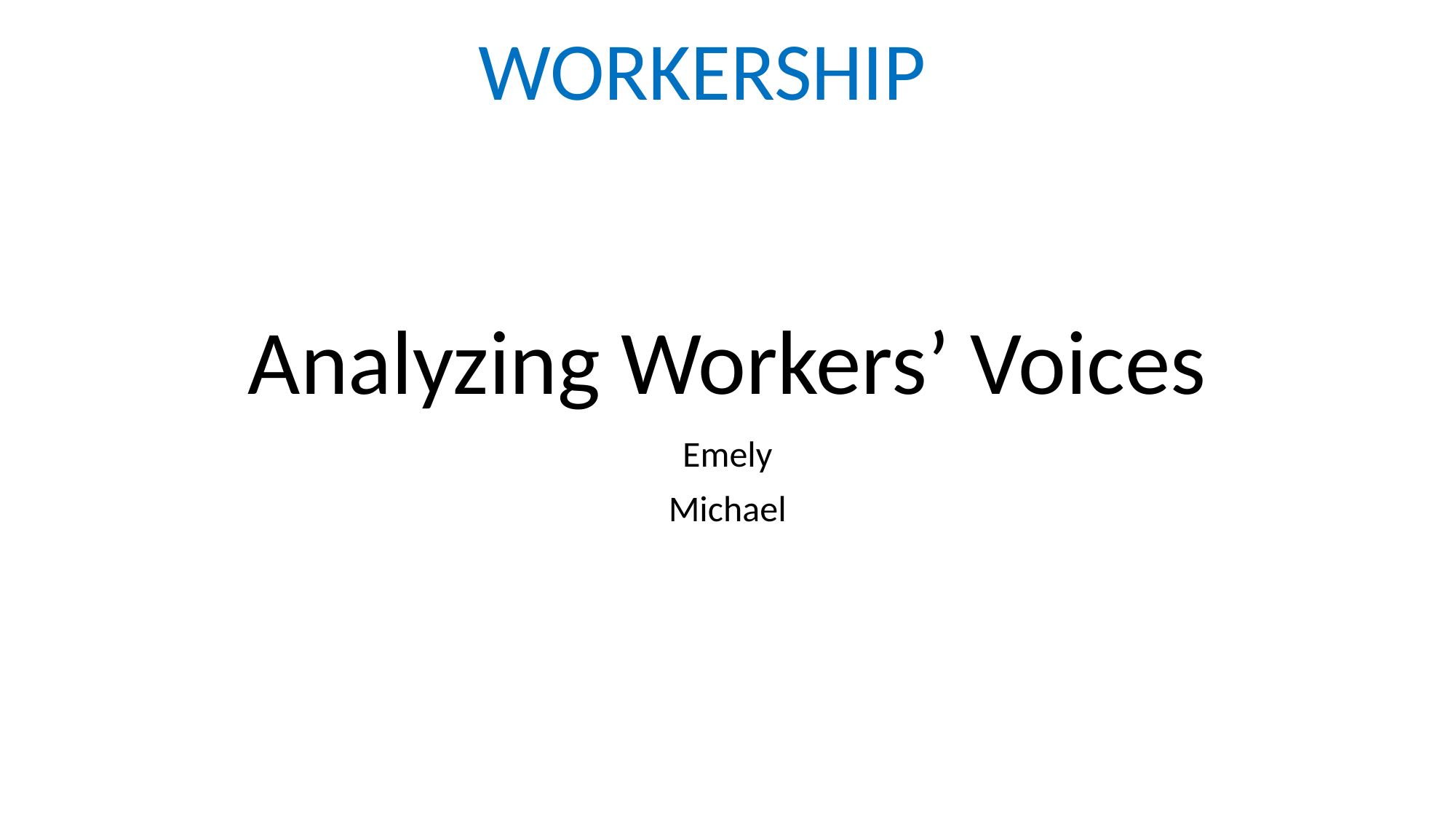

WORKERSHIP
# Analyzing Workers’ Voices
Emely
Michael